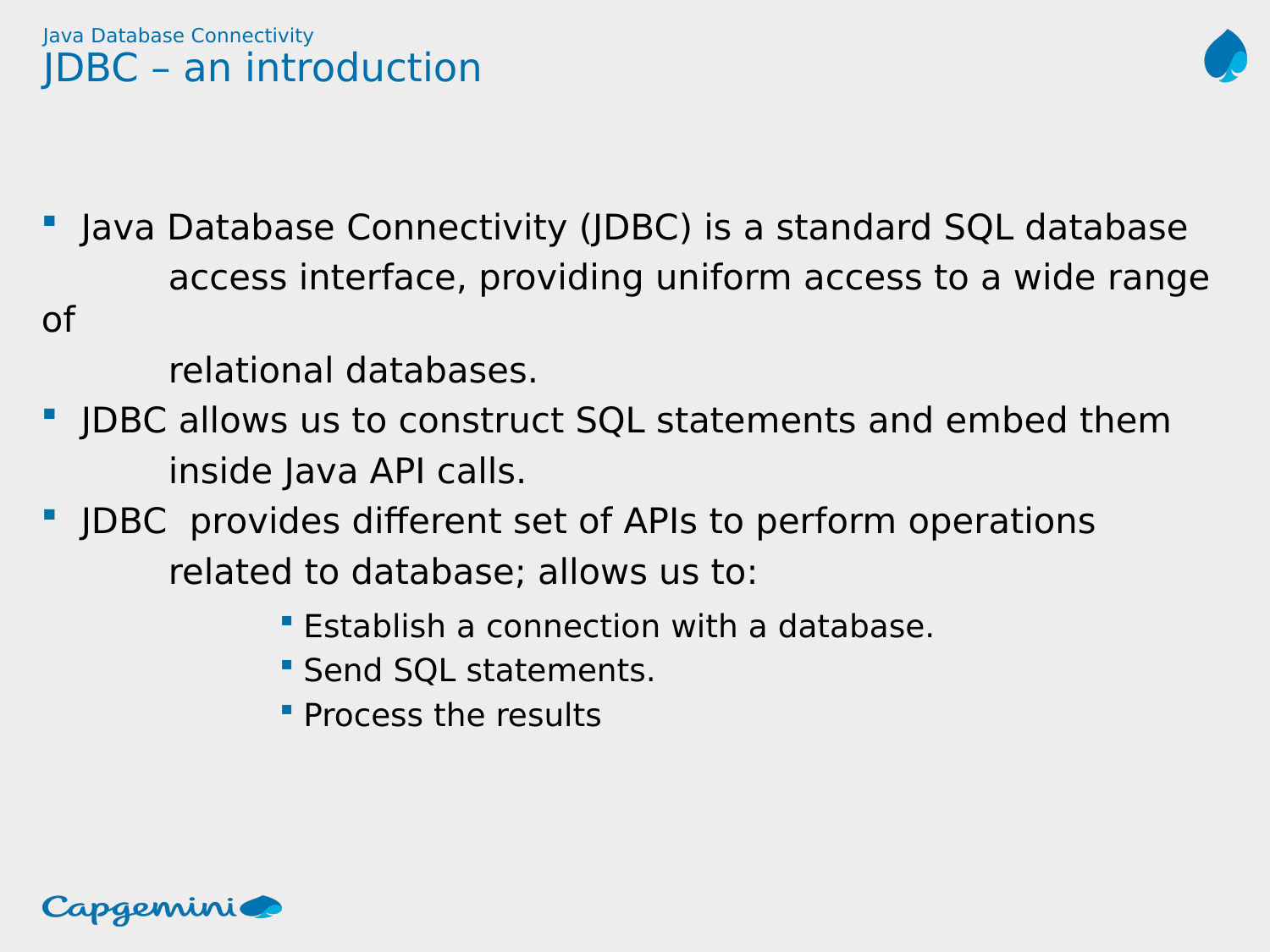

# Java Database Connectivity JDBC – an introduction

Java Database Connectivity (JDBC) is a standard SQL database
	access interface, providing uniform access to a wide range of
 	relational databases.
JDBC allows us to construct SQL statements and embed them
	inside Java API calls.
JDBC  provides different set of APIs to perform operations
	related to database; allows us to:
Establish a connection with a database.
Send SQL statements.
Process the results